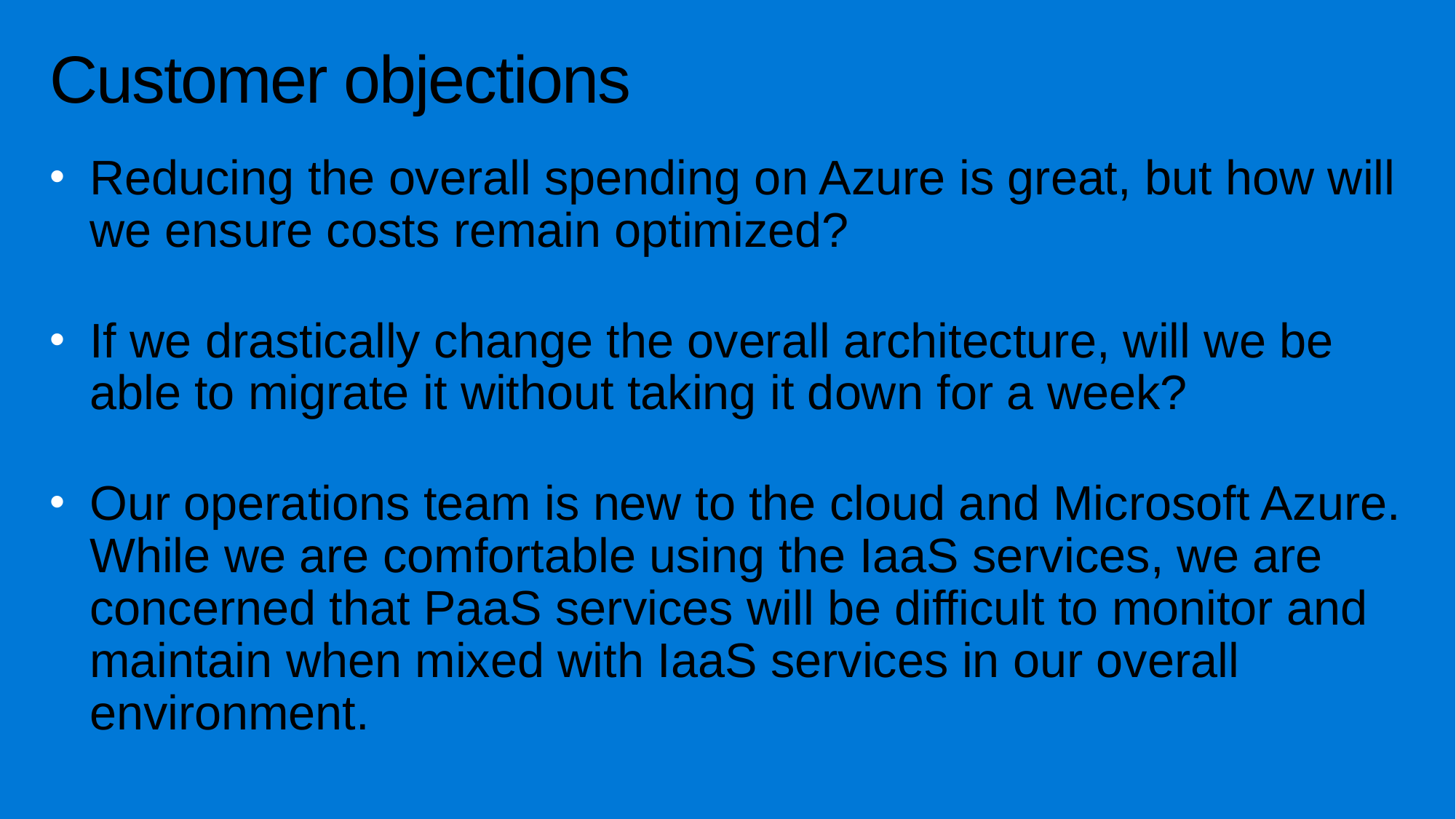

# Customer objections
Reducing the overall spending on Azure is great, but how will we ensure costs remain optimized?

If we drastically change the overall architecture, will we be able to migrate it without taking it down for a week?

Our operations team is new to the cloud and Microsoft Azure. While we are comfortable using the IaaS services, we are concerned that PaaS services will be difficult to monitor and maintain when mixed with IaaS services in our overall environment.